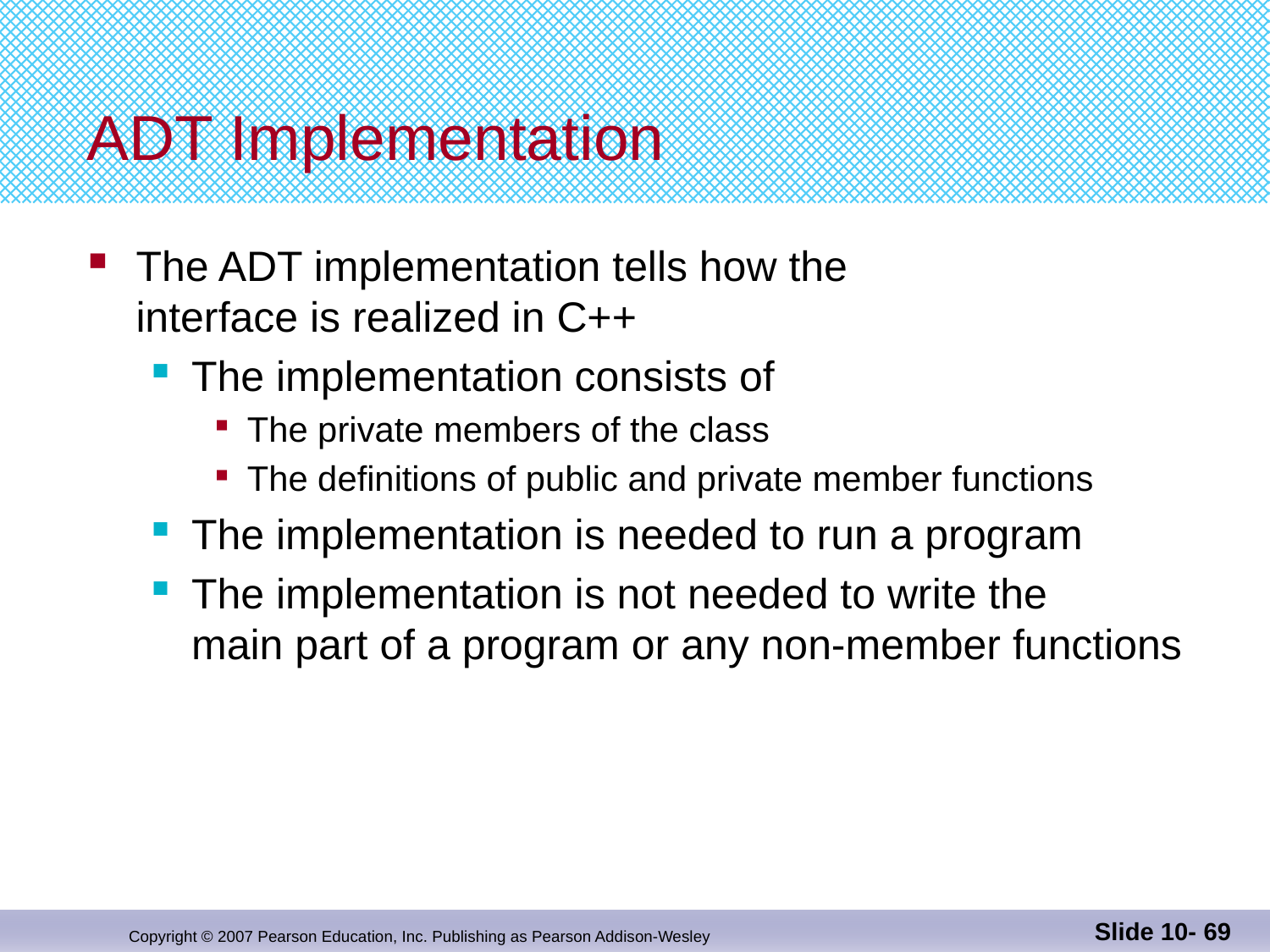

# ADT Implementation
The ADT implementation tells how the
interface is realized in C++
The implementation consists of
The private members of the class
The definitions of public and private member functions
The implementation is needed to run a program
The implementation is not needed to write the
main part of a program or any non-member functions
Slide 10- 69